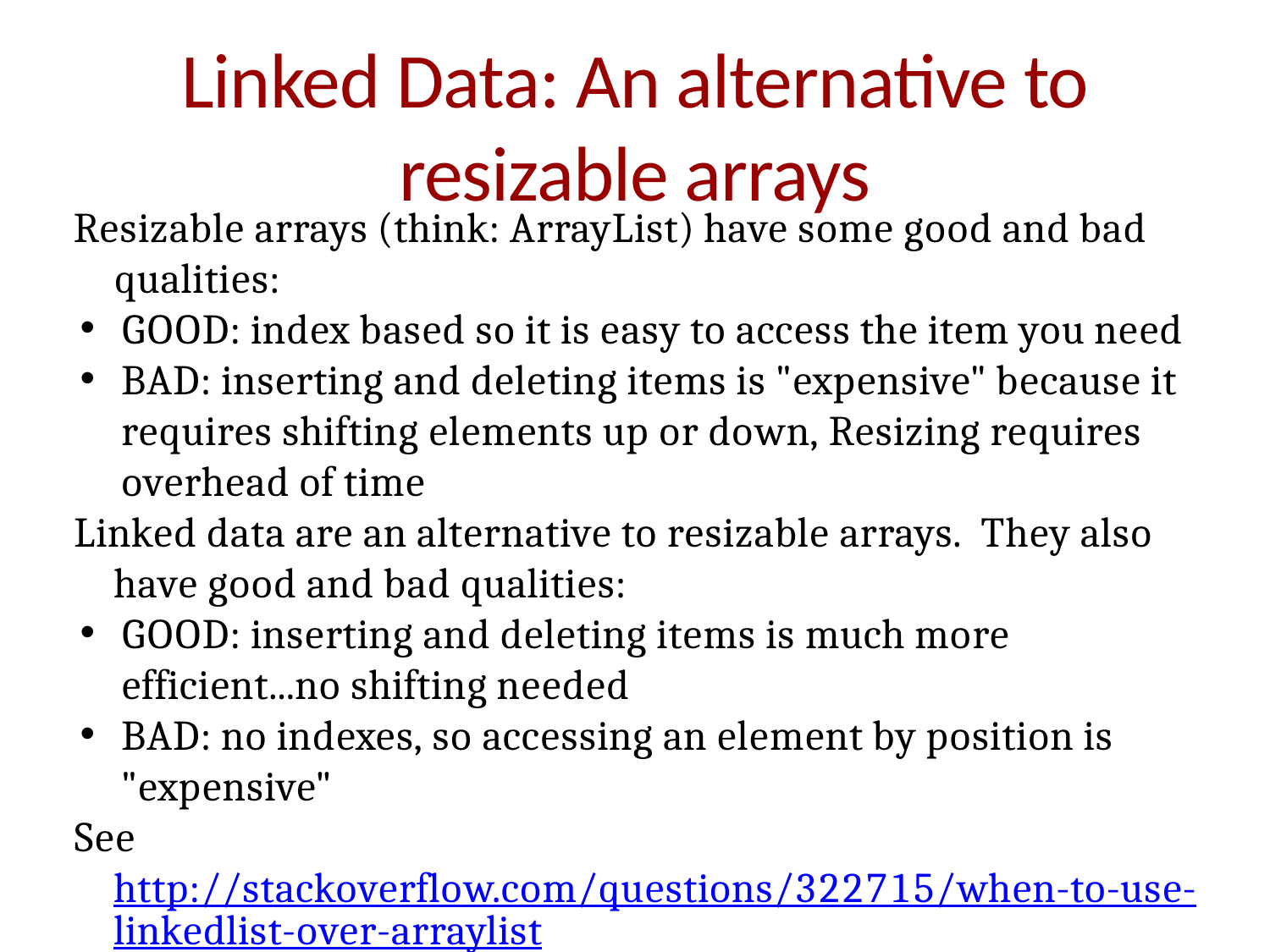

# Linked Data: An alternative to resizable arrays
Resizable arrays (think: ArrayList) have some good and bad qualities:
GOOD: index based so it is easy to access the item you need
BAD: inserting and deleting items is "expensive" because it requires shifting elements up or down, Resizing requires overhead of time
Linked data are an alternative to resizable arrays.  They also have good and bad qualities:
GOOD: inserting and deleting items is much more efficient...no shifting needed
BAD: no indexes, so accessing an element by position is "expensive"
See http://stackoverflow.com/questions/322715/when-to-use-linkedlist-over-arraylist